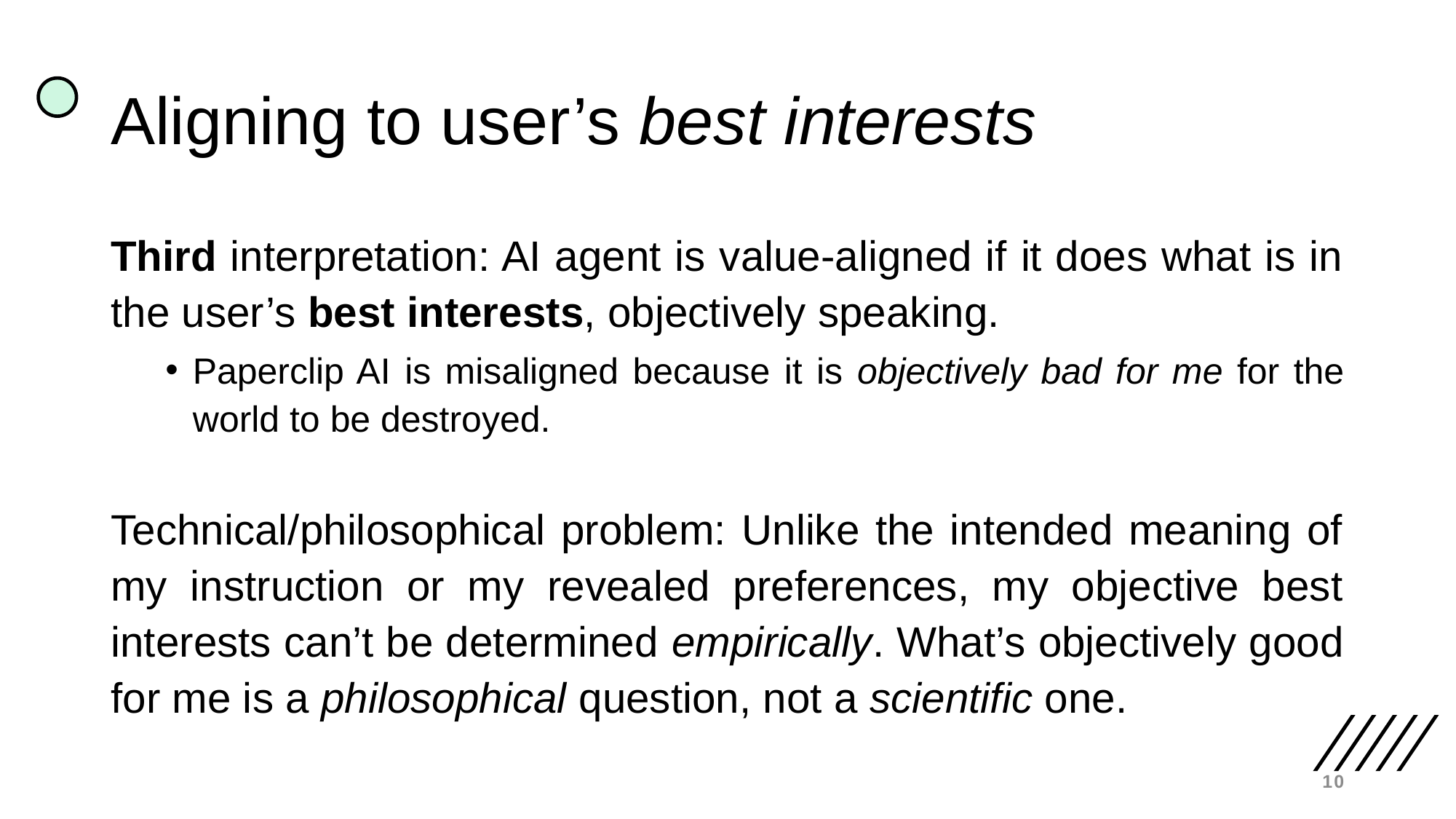

# Aligning to user’s best interests
Third interpretation: AI agent is value-aligned if it does what is in the user’s best interests, objectively speaking.
Paperclip AI is misaligned because it is objectively bad for me for the world to be destroyed.

Technical/philosophical problem: Unlike the intended meaning of my instruction or my revealed preferences, my objective best interests can’t be determined empirically. What’s objectively good for me is a philosophical question, not a scientific one.
10